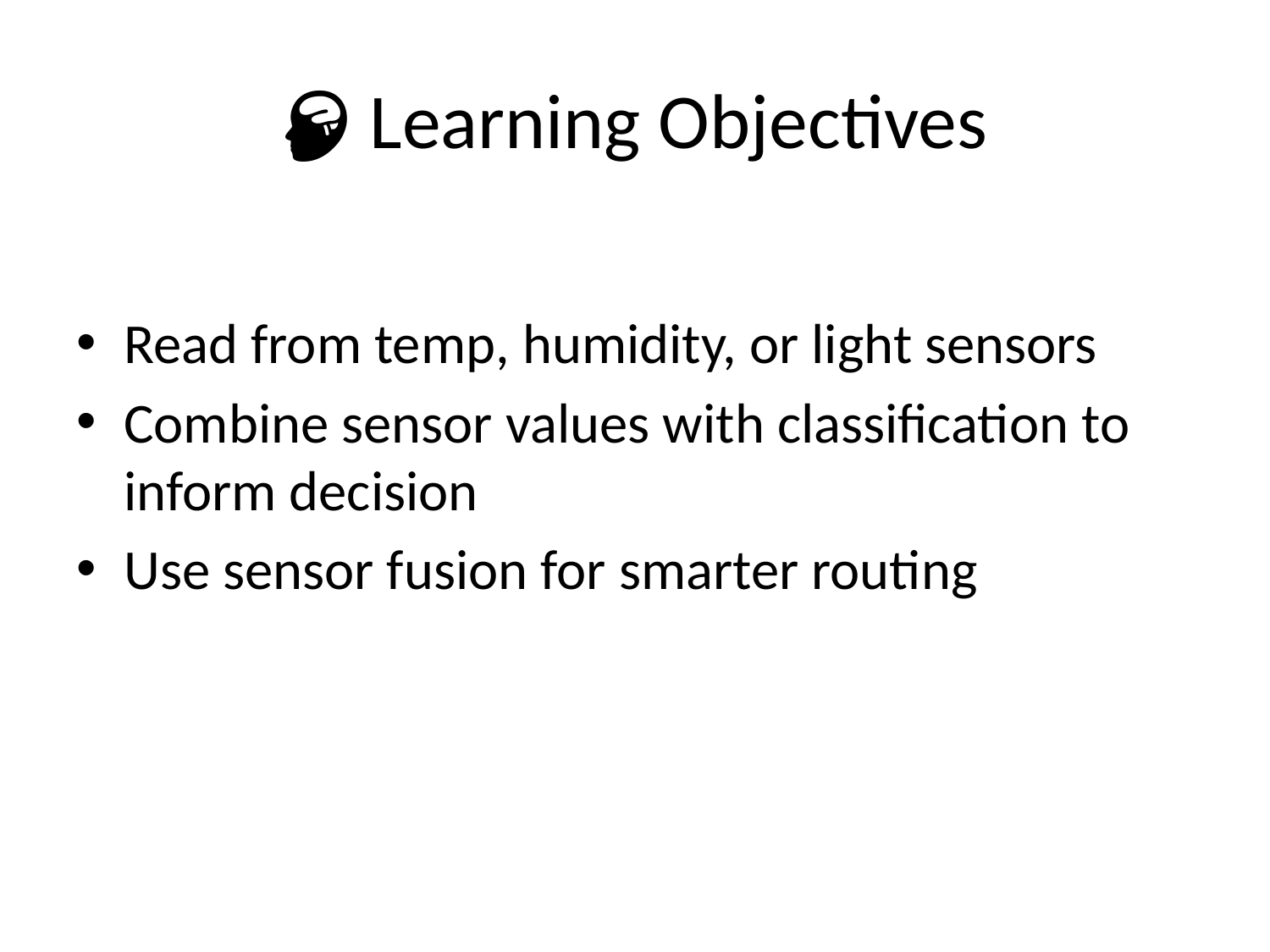

# 🧠 Learning Objectives

Read from temp, humidity, or light sensors
Combine sensor values with classification to inform decision
Use sensor fusion for smarter routing